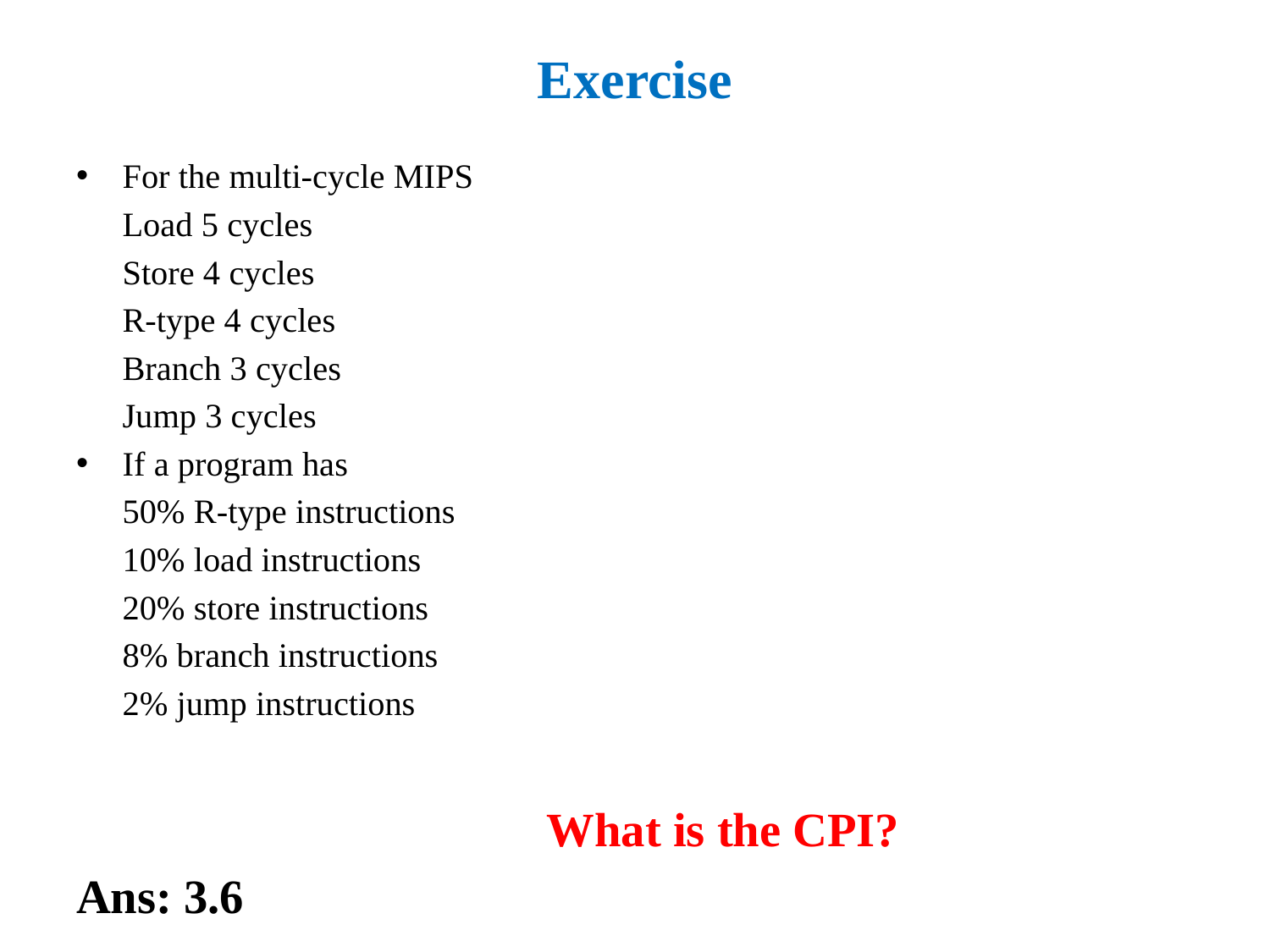

# Exercise
For the multi-cycle MIPS
				Load 5 cycles
				Store 4 cycles
				R-type 4 cycles
				Branch 3 cycles
				Jump 3 cycles
If a program has
			50% R-type instructions
			10% load instructions
			20% store instructions
			8% branch instructions
			2% jump instructions

                                       What is the CPI?
Ans: 3.6